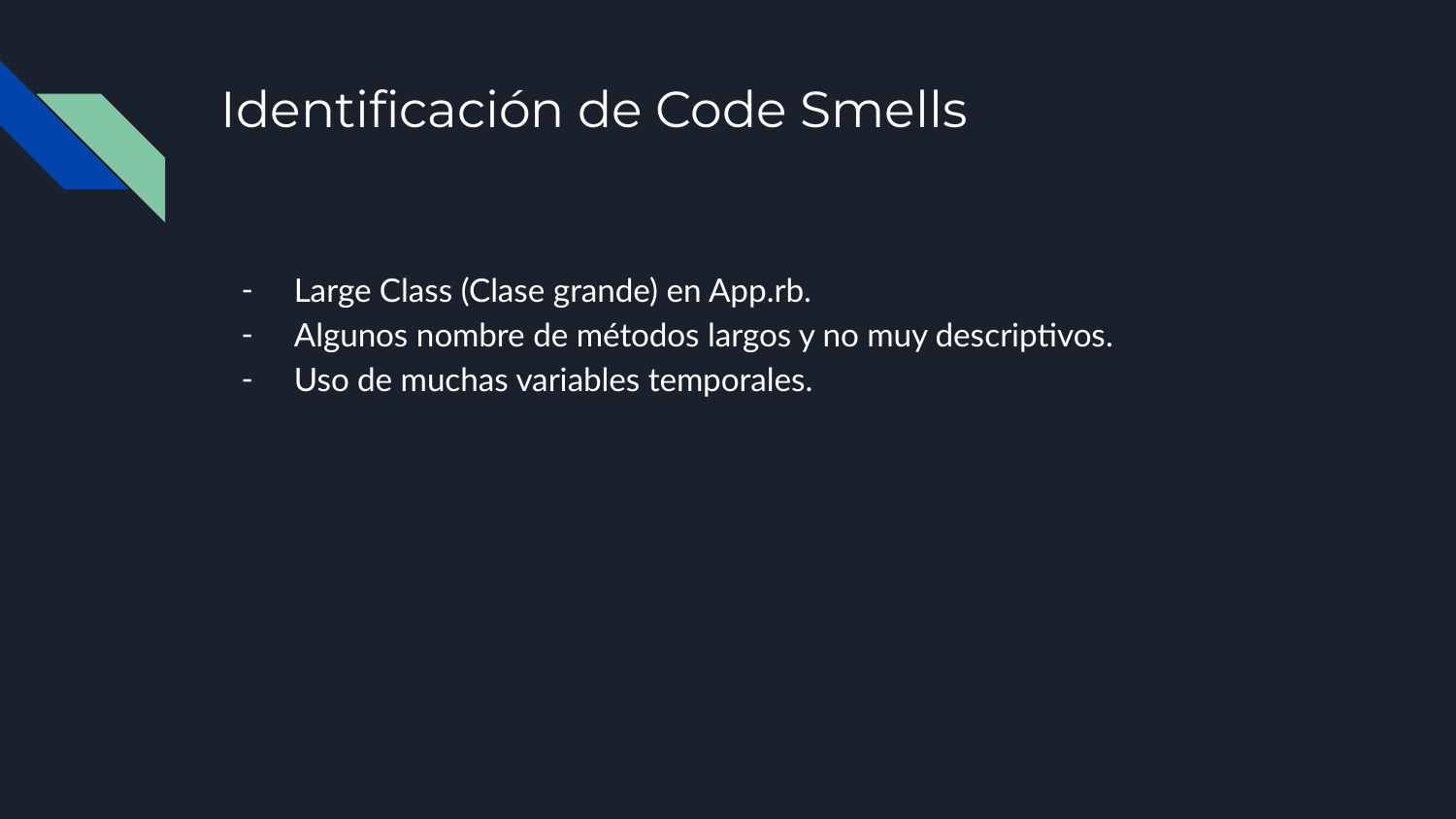

# Identificación de Code Smells
Large Class (Clase grande) en App.rb.
Algunos nombre de métodos largos y no muy descriptivos.
Uso de muchas variables temporales.